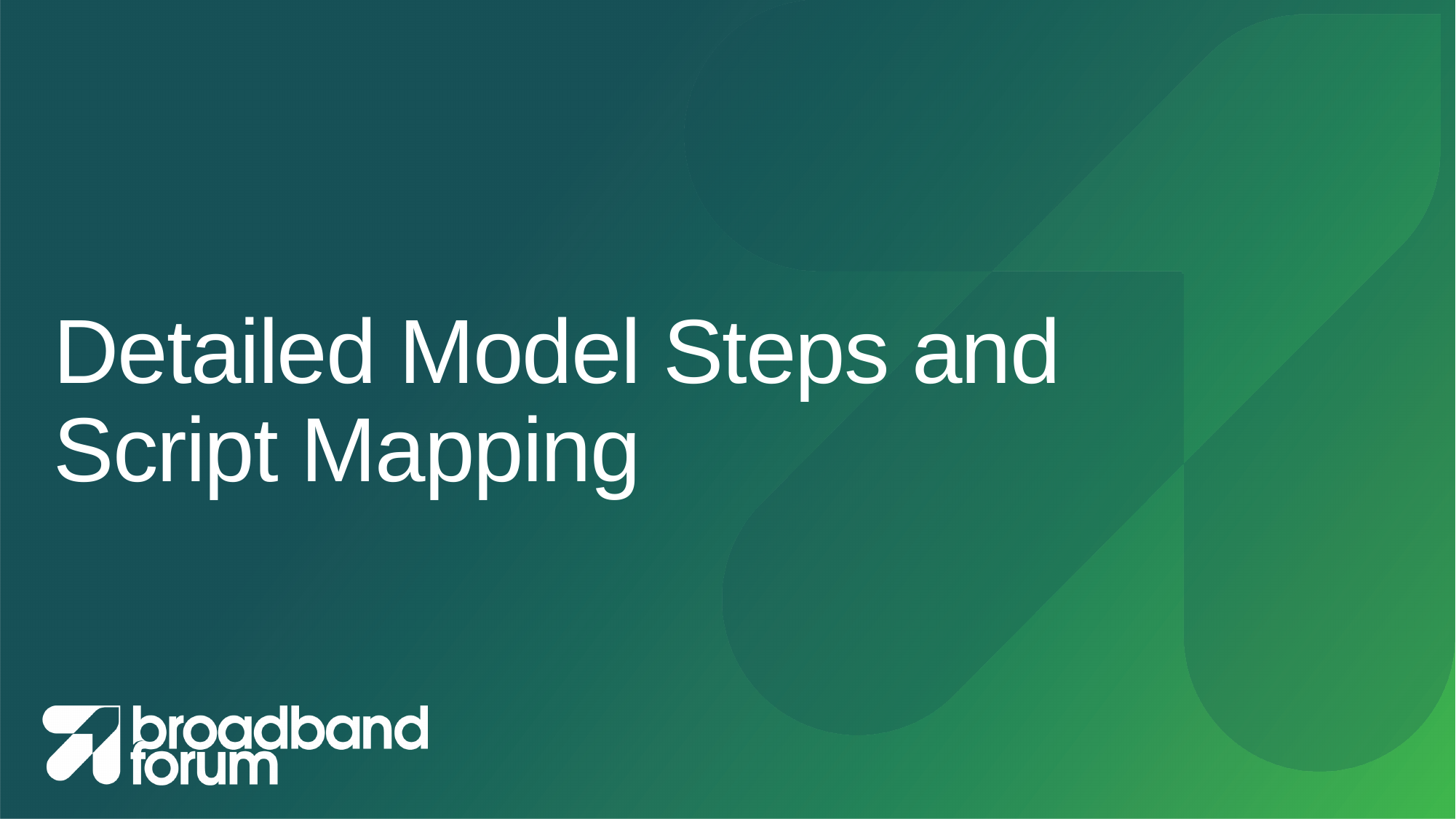

# Detailed Model Steps and Script Mapping